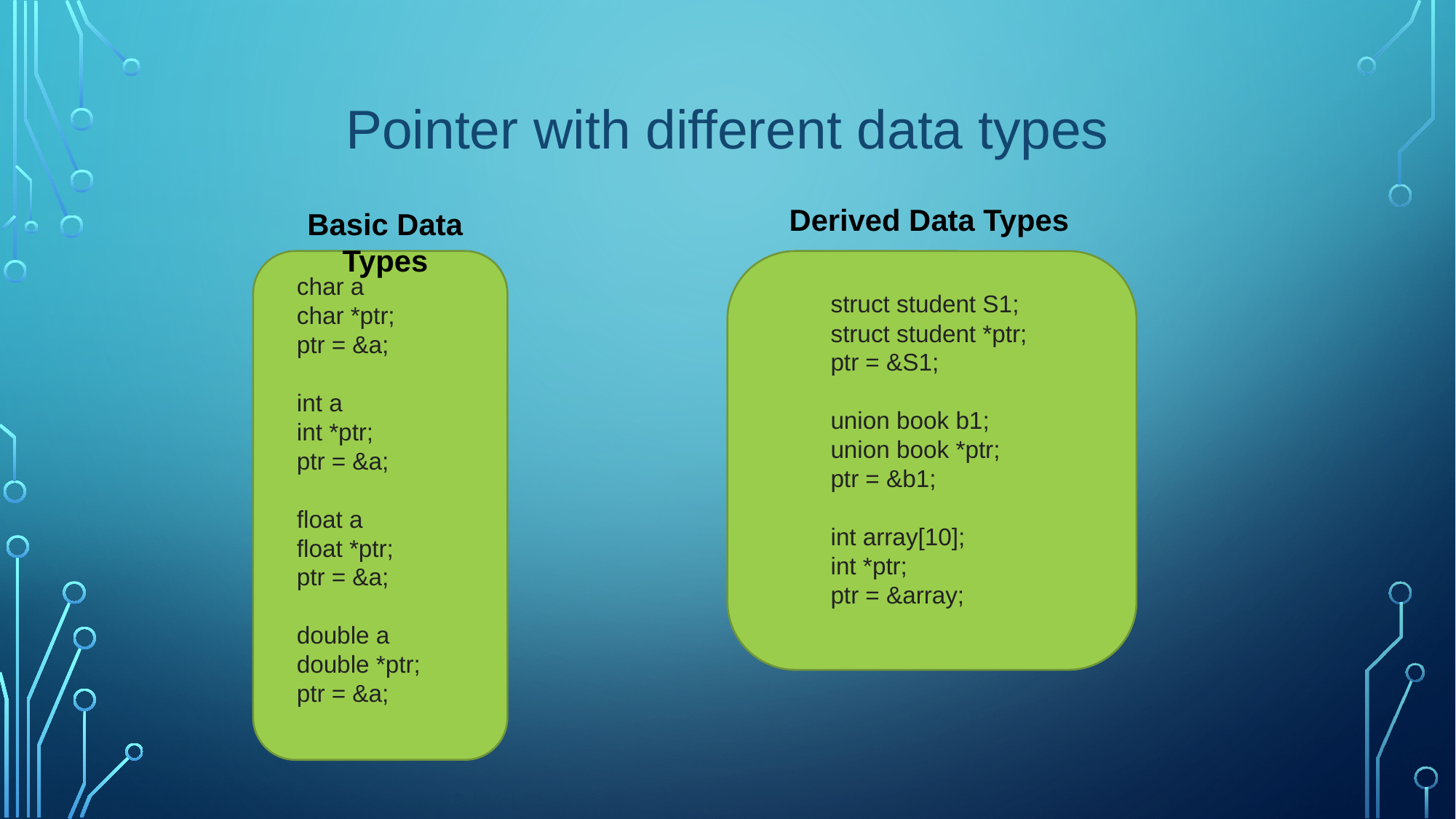

# Pointer with different data types
Derived Data Types
Basic Data Types

char a
char *ptr;
ptr = &a;

int a
int *ptr;
ptr = &a;

float a
float *ptr;
ptr = &a;

double a
double *ptr;
ptr = &a;
struct student S1;
struct student *ptr;
ptr = &S1;

union book b1;
union book *ptr;
ptr = &b1;

int array[10];
int *ptr;
ptr = &array;